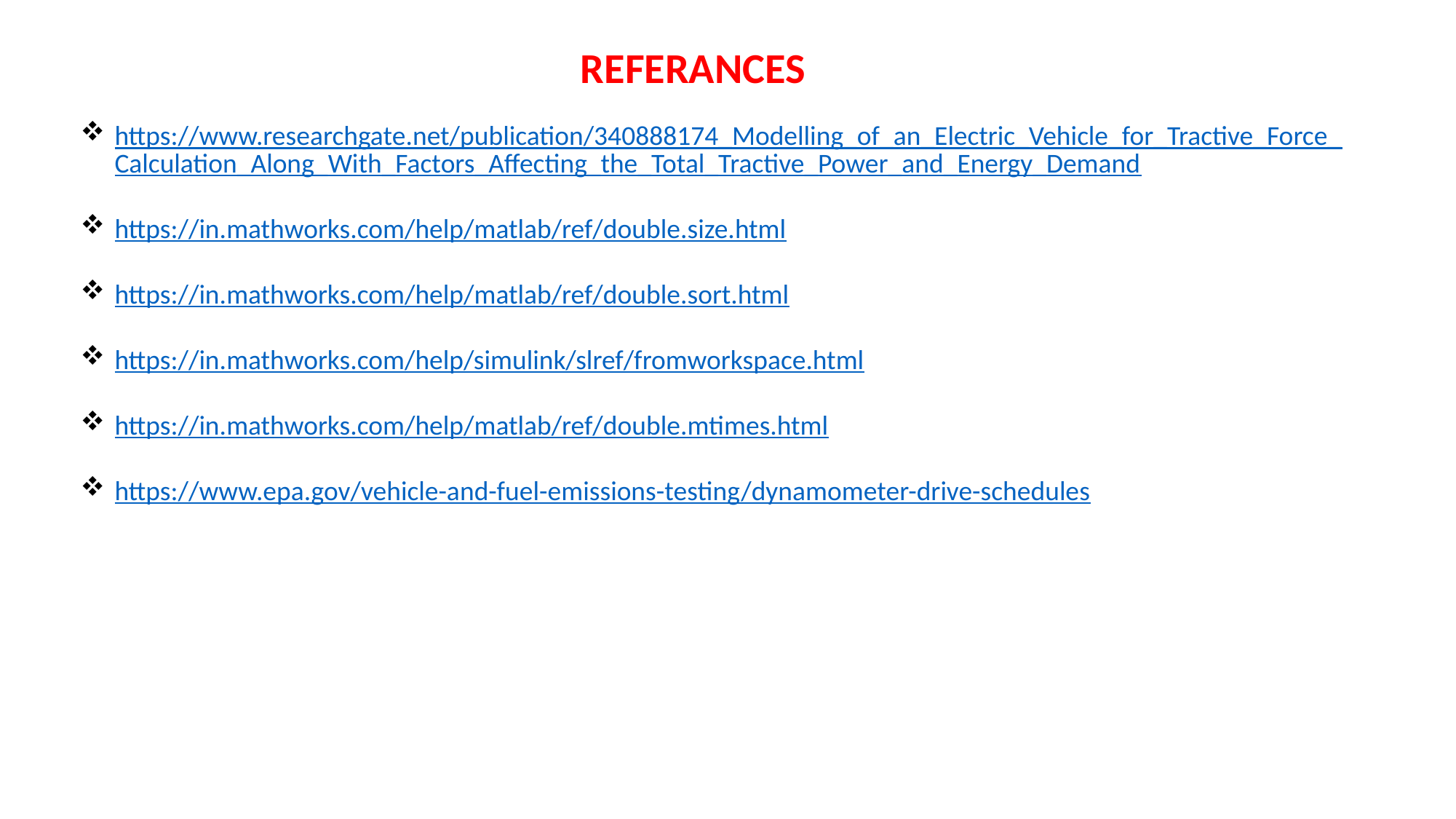

REFERANCES
https://www.researchgate.net/publication/340888174_Modelling_of_an_Electric_Vehicle_for_Tractive_Force_Calculation_Along_With_Factors_Affecting_the_Total_Tractive_Power_and_Energy_Demand

https://in.mathworks.com/help/matlab/ref/double.size.html

https://in.mathworks.com/help/matlab/ref/double.sort.html

https://in.mathworks.com/help/simulink/slref/fromworkspace.html

https://in.mathworks.com/help/matlab/ref/double.mtimes.html

https://www.epa.gov/vehicle-and-fuel-emissions-testing/dynamometer-drive-schedules